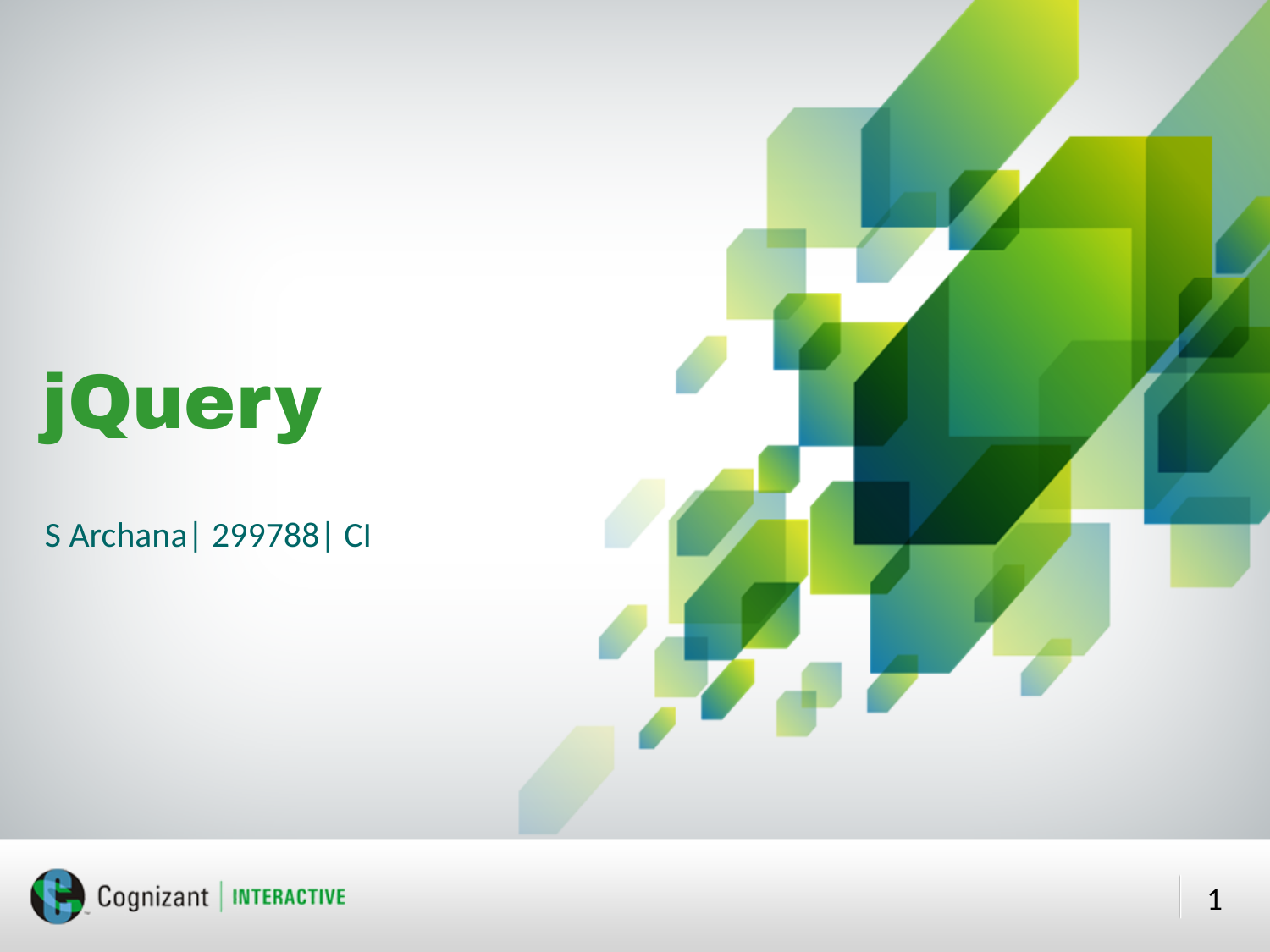

# jQuery
S Archana| 299788| CI
1